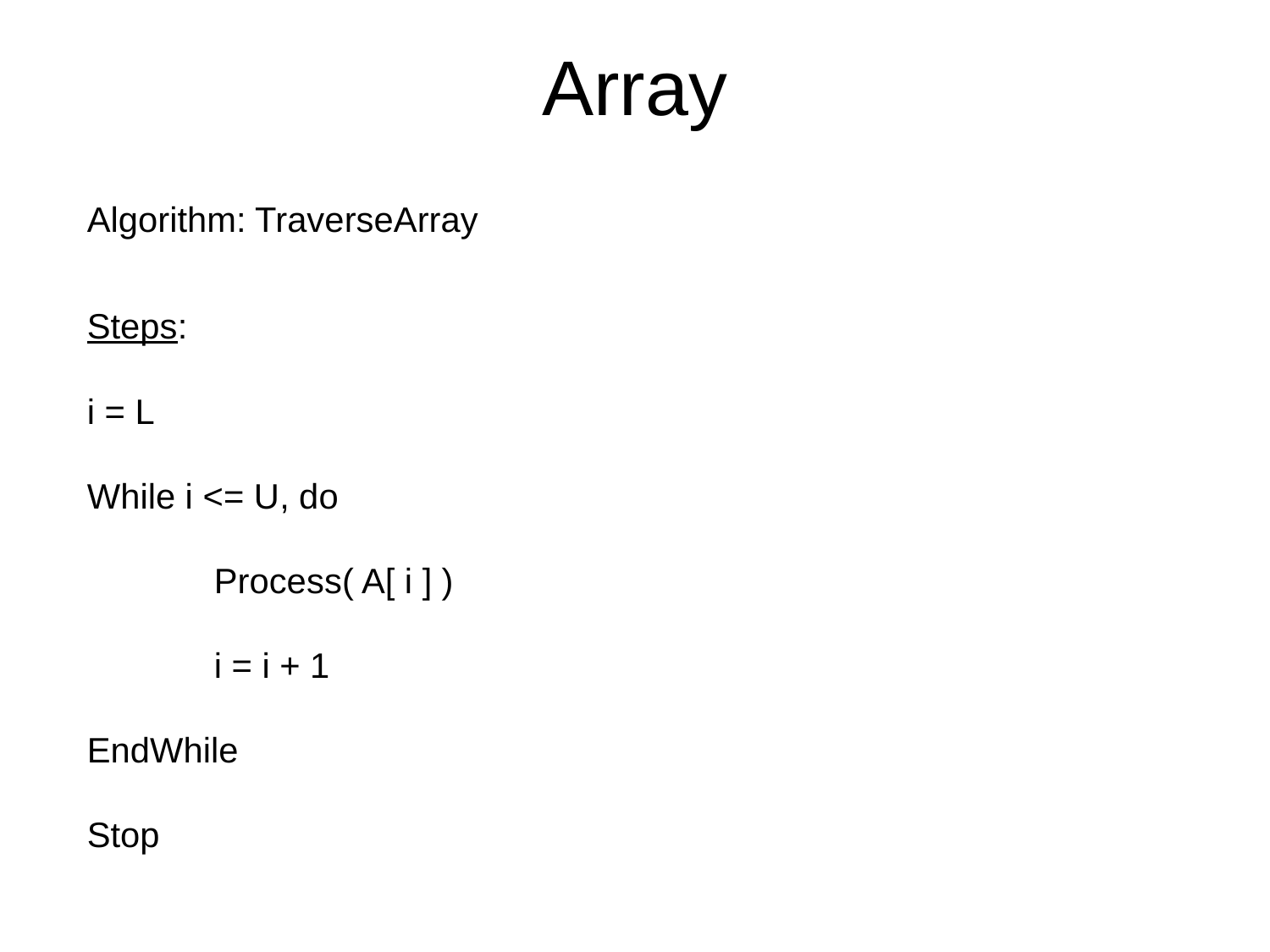

# Array
Algorithm: TraverseArray
Steps:

i = L

While i <= U, do

	Process( A[ i ] )

	i = i + 1

EndWhile

Stop